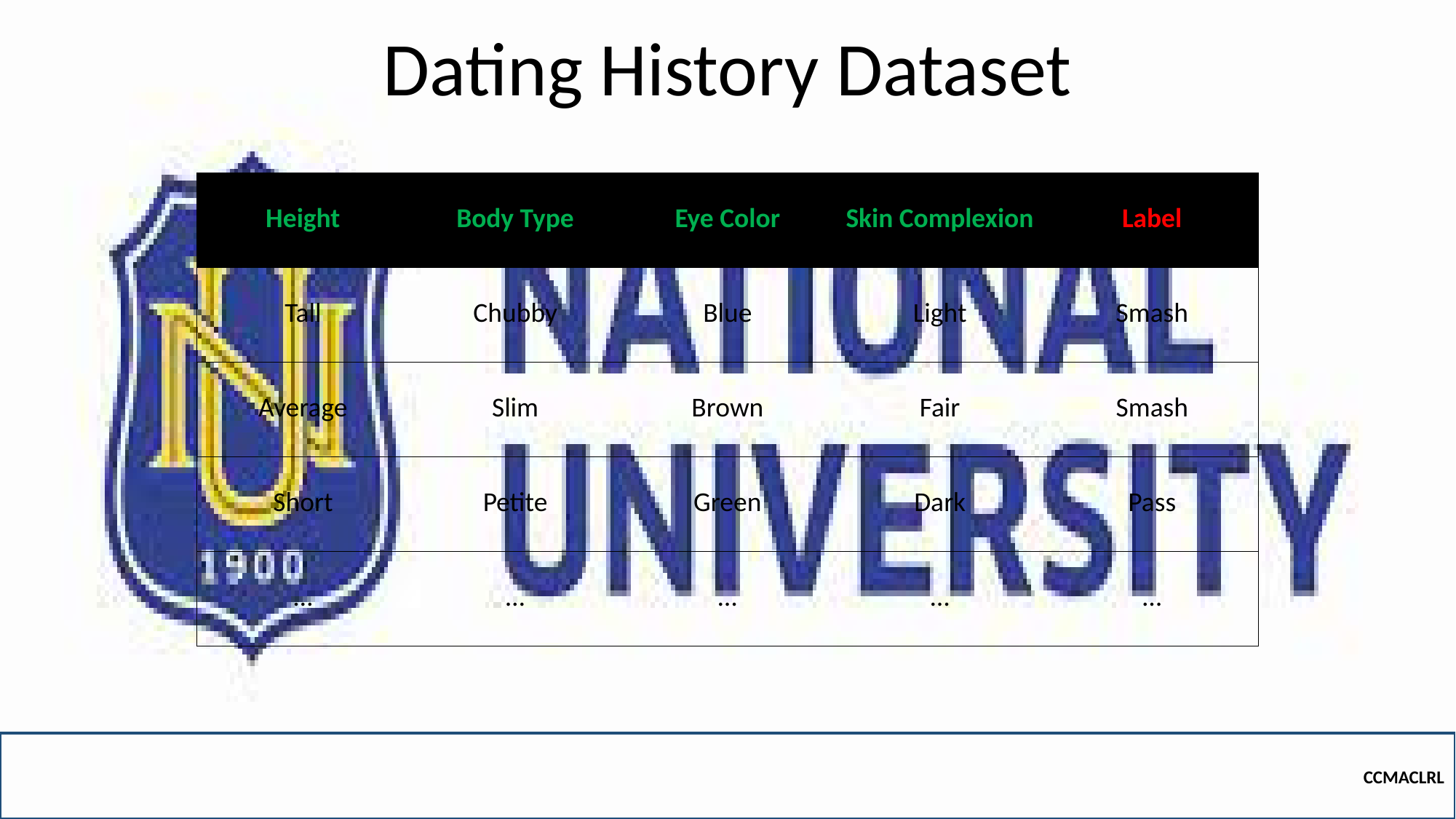

# Dating History Dataset
| Height | Body Type | Eye Color | Skin Complexion | Label |
| --- | --- | --- | --- | --- |
| Tall | Chubby | Blue | Light | Smash |
| Average | Slim | Brown | Fair | Smash |
| Short | Petite | Green | Dark | Pass |
| … | … | … | … | … |
CCMACLRL